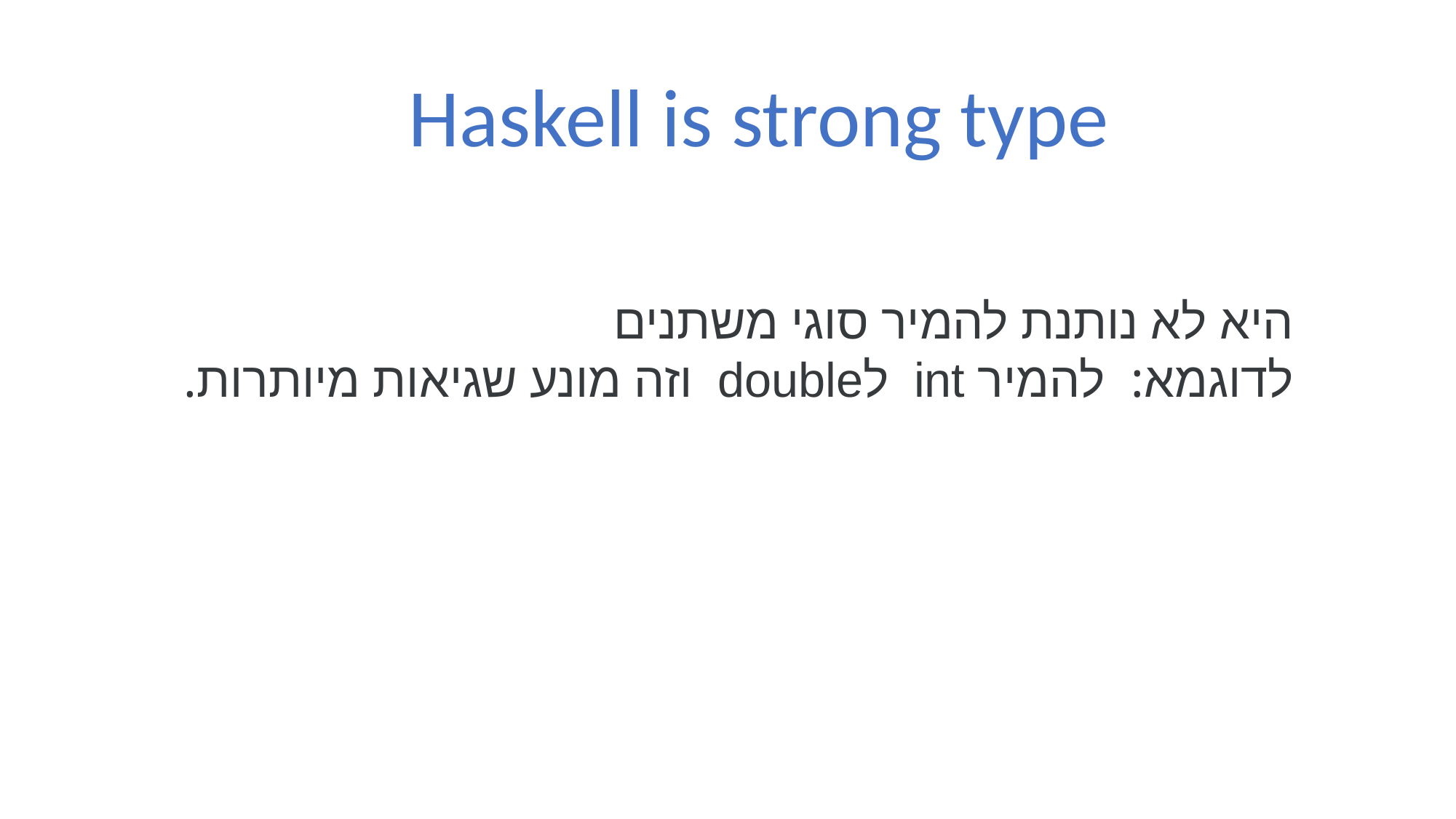

Haskell is strong type
היא לא נותנת להמיר סוגי משתנים
לדוגמא:  להמיר int  לdouble  וזה מונע שגיאות מיותרות.